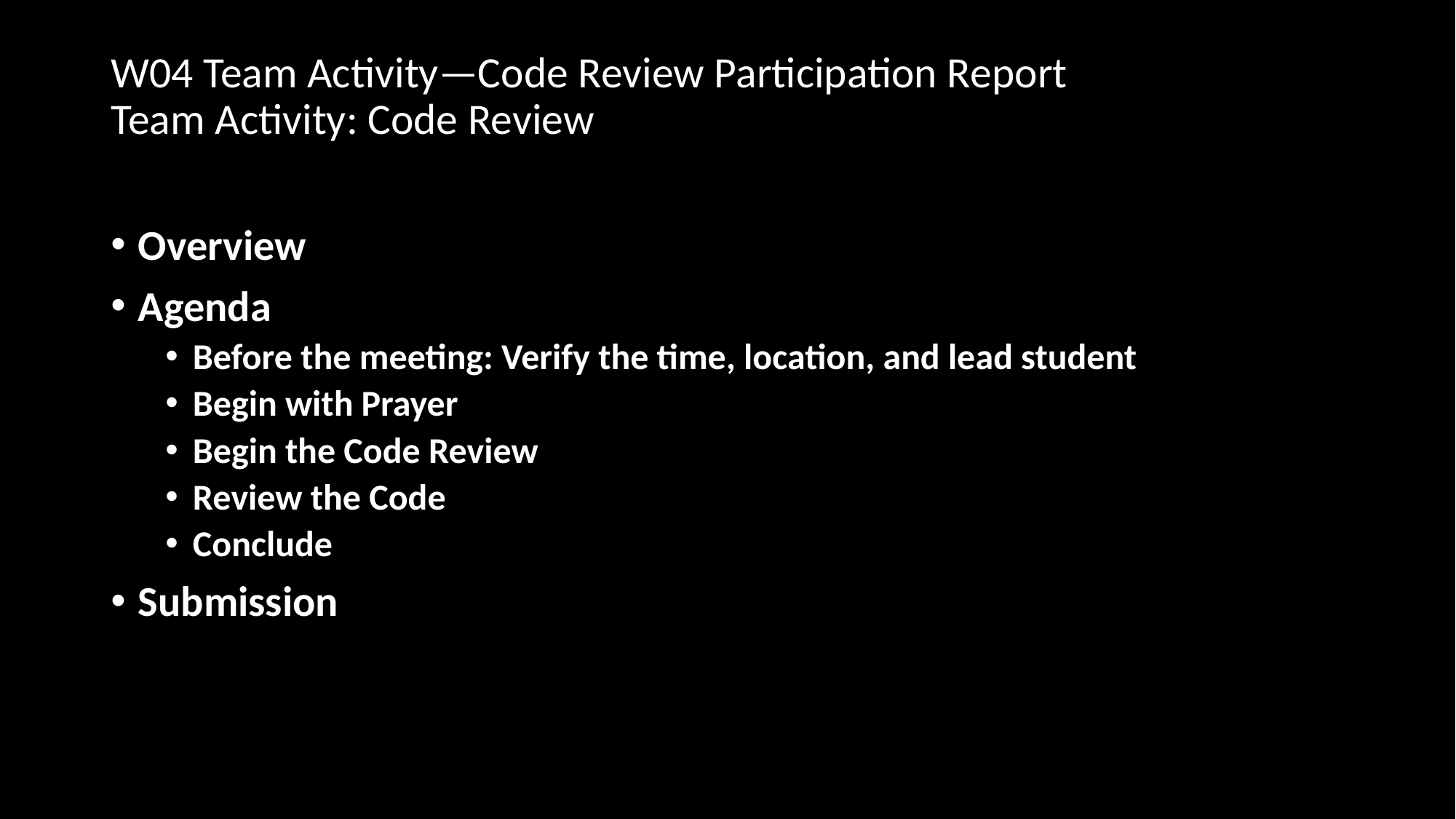

# W04 Team Activity—Code Review Participation Report Team Activity: Code Review
Overview
Agenda
Before the meeting: Verify the time, location, and lead student
Begin with Prayer
Begin the Code Review
Review the Code
Conclude
Submission